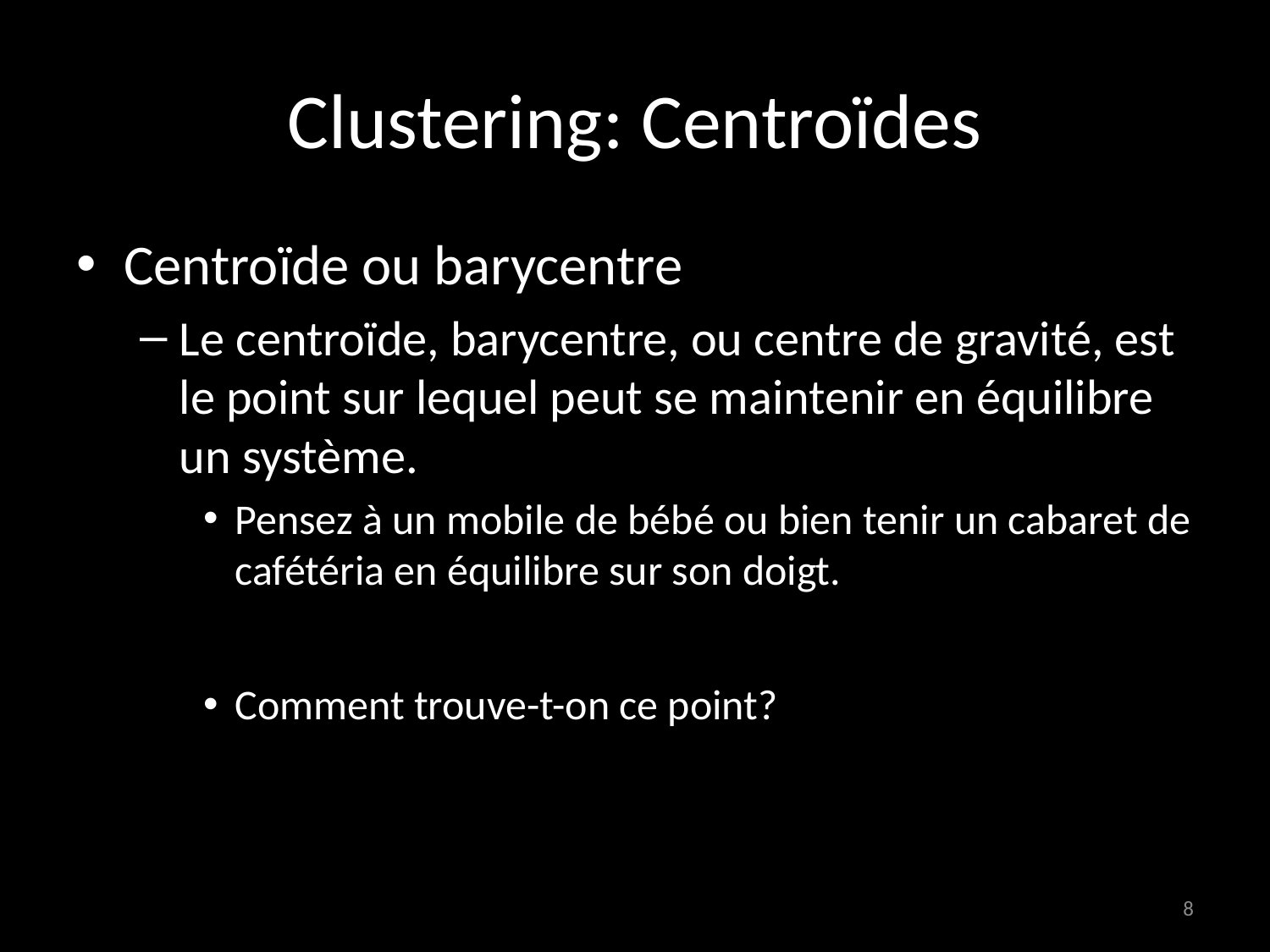

# Clustering: Centroïdes
Centroïde ou barycentre
Le centroïde, barycentre, ou centre de gravité, est le point sur lequel peut se maintenir en équilibre un système.
Pensez à un mobile de bébé ou bien tenir un cabaret de cafétéria en équilibre sur son doigt.

Comment trouve-t-on ce point?

8